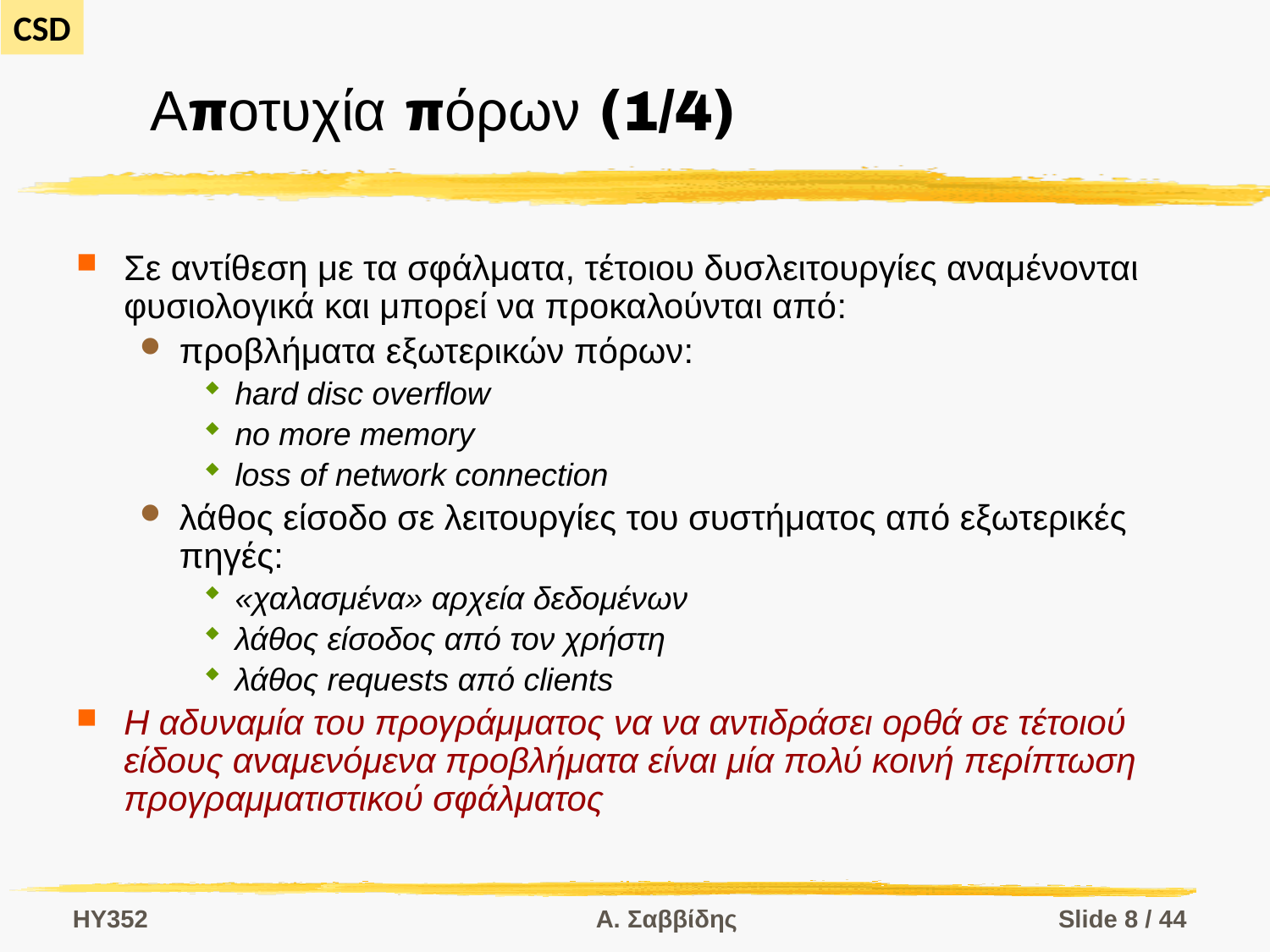

# Αποτυχία πόρων (1/4)
Σε αντίθεση με τα σφάλματα, τέτοιου δυσλειτουργίες αναμένονται φυσιολογικά και μπορεί να προκαλούνται από:
προβλήματα εξωτερικών πόρων:
hard disc overflow
no more memory
loss of network connection
λάθος είσοδο σε λειτουργίες του συστήματος από εξωτερικές πηγές:
«χαλασμένα» αρχεία δεδομένων
λάθος είσοδος από τον χρήστη
λάθος requests από clients
Η αδυναμία του προγράμματος να να αντιδράσει ορθά σε τέτοιού είδους αναμενόμενα προβλήματα είναι μία πολύ κοινή περίπτωση προγραμματιστικού σφάλματος
HY352
Α. Σαββίδης
Slide 8 / 44